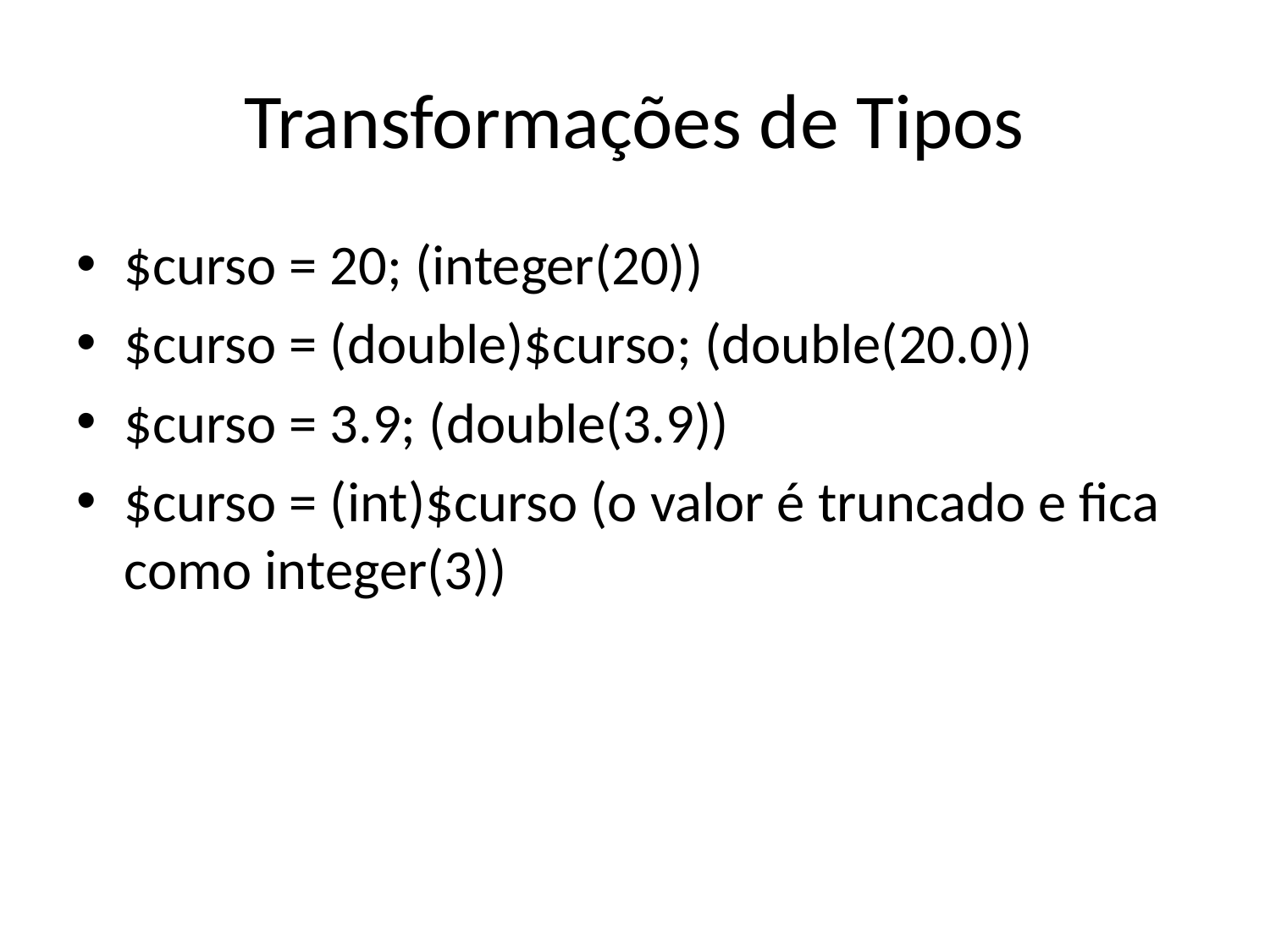

# Transformações de Tipos
$curso = 20; (integer(20))
$curso = (double)$curso; (double(20.0))
$curso = 3.9; (double(3.9))
$curso = (int)$curso (o valor é truncado e fica como integer(3))